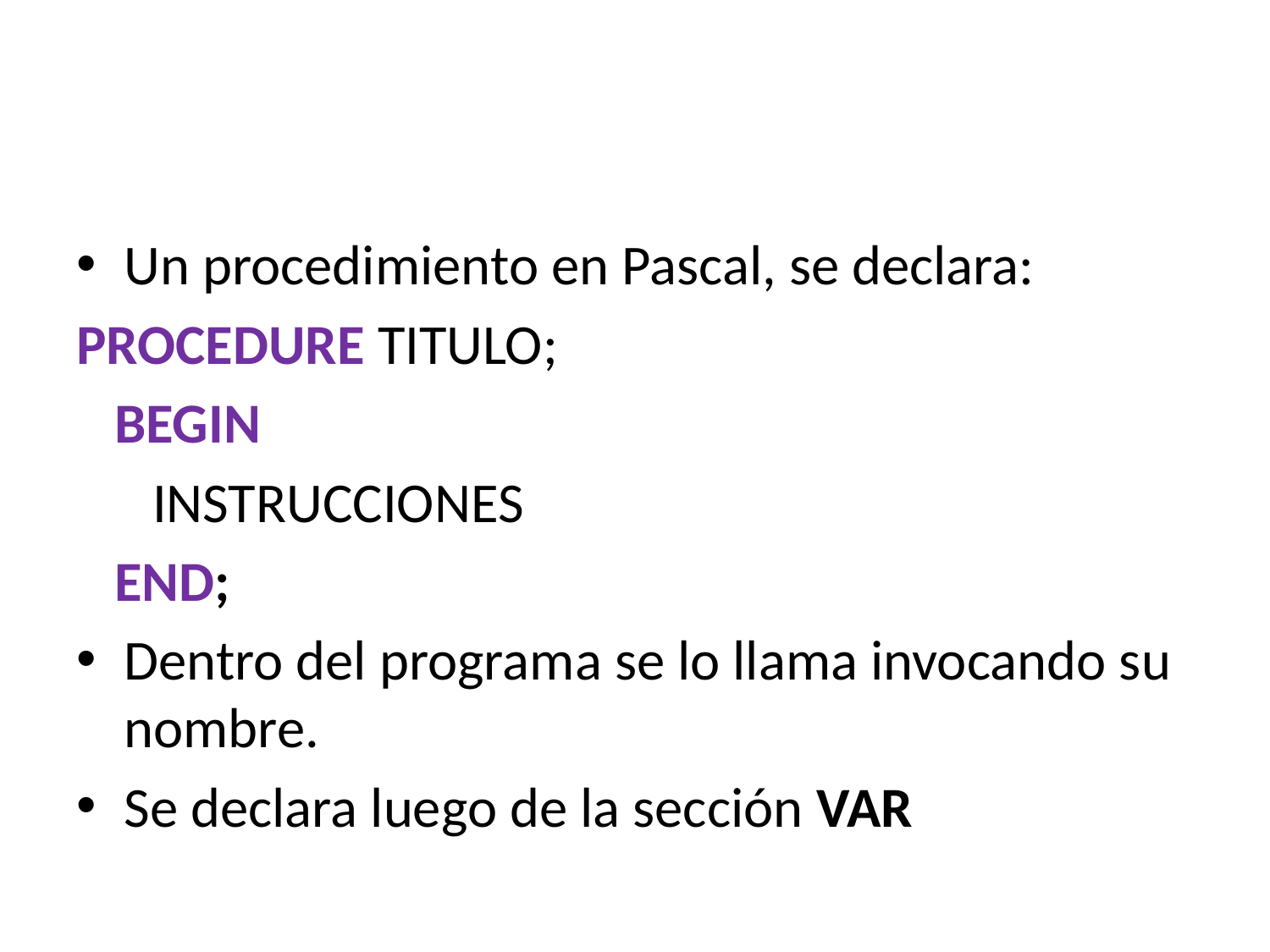

#
Un procedimiento en Pascal, se declara:
PROCEDURE TITULO;
   BEGIN
      INSTRUCCIONES
   END;
Dentro del programa se lo llama invocando su nombre.
Se declara luego de la sección VAR